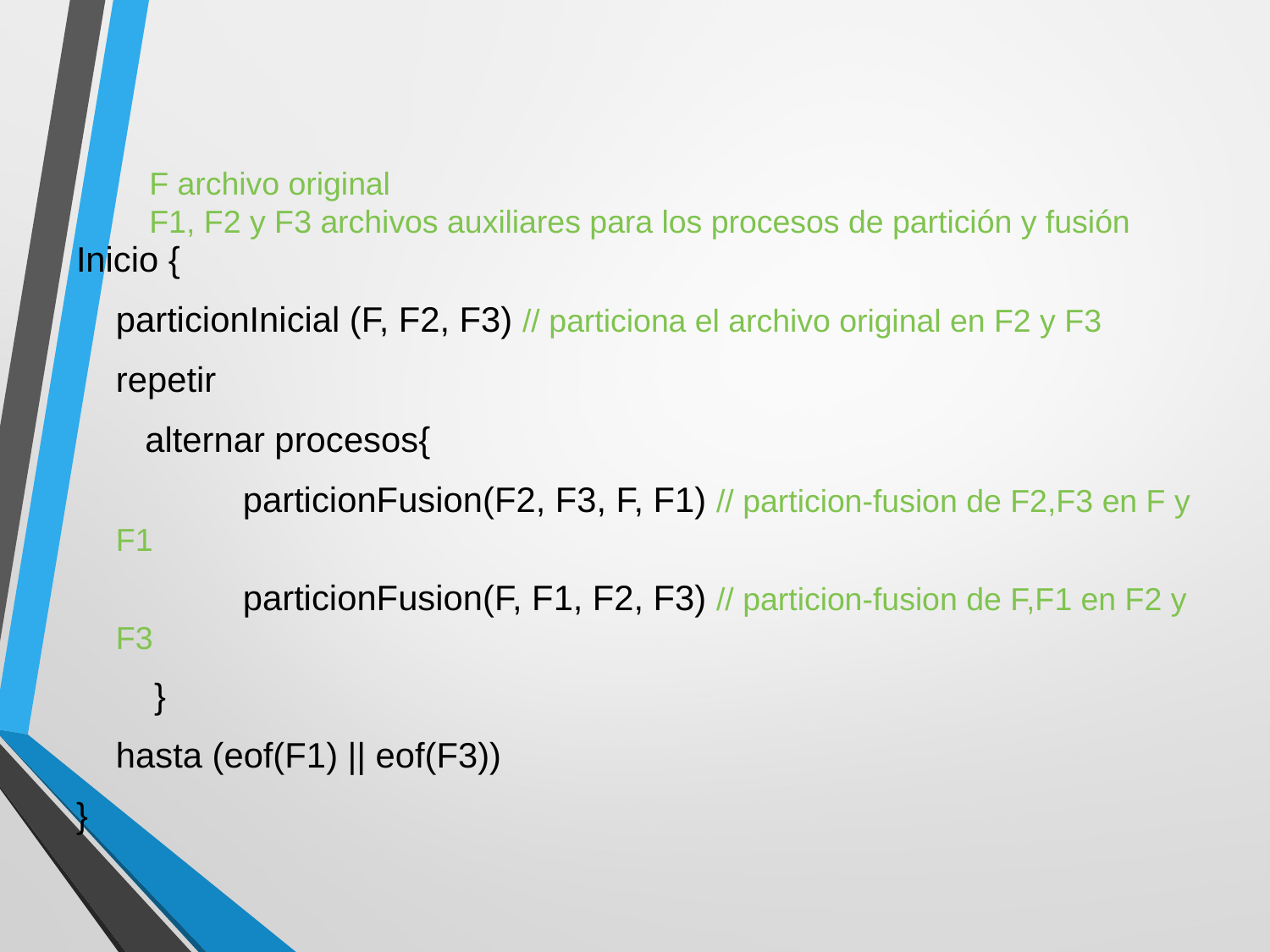

# F archivo original F1, F2 y F3 archivos auxiliares para los procesos de partición y fusión
Inicio {
	particionInicial (F, F2, F3) // particiona el archivo original en F2 y F3
	repetir
	   alternar procesos{
		particionFusion(F2, F3, F, F1) // particion-fusion de F2,F3 en F y F1
		particionFusion(F, F1, F2, F3) // particion-fusion de F,F1 en F2 y F3
        }
	hasta (eof(F1) || eof(F3))
}